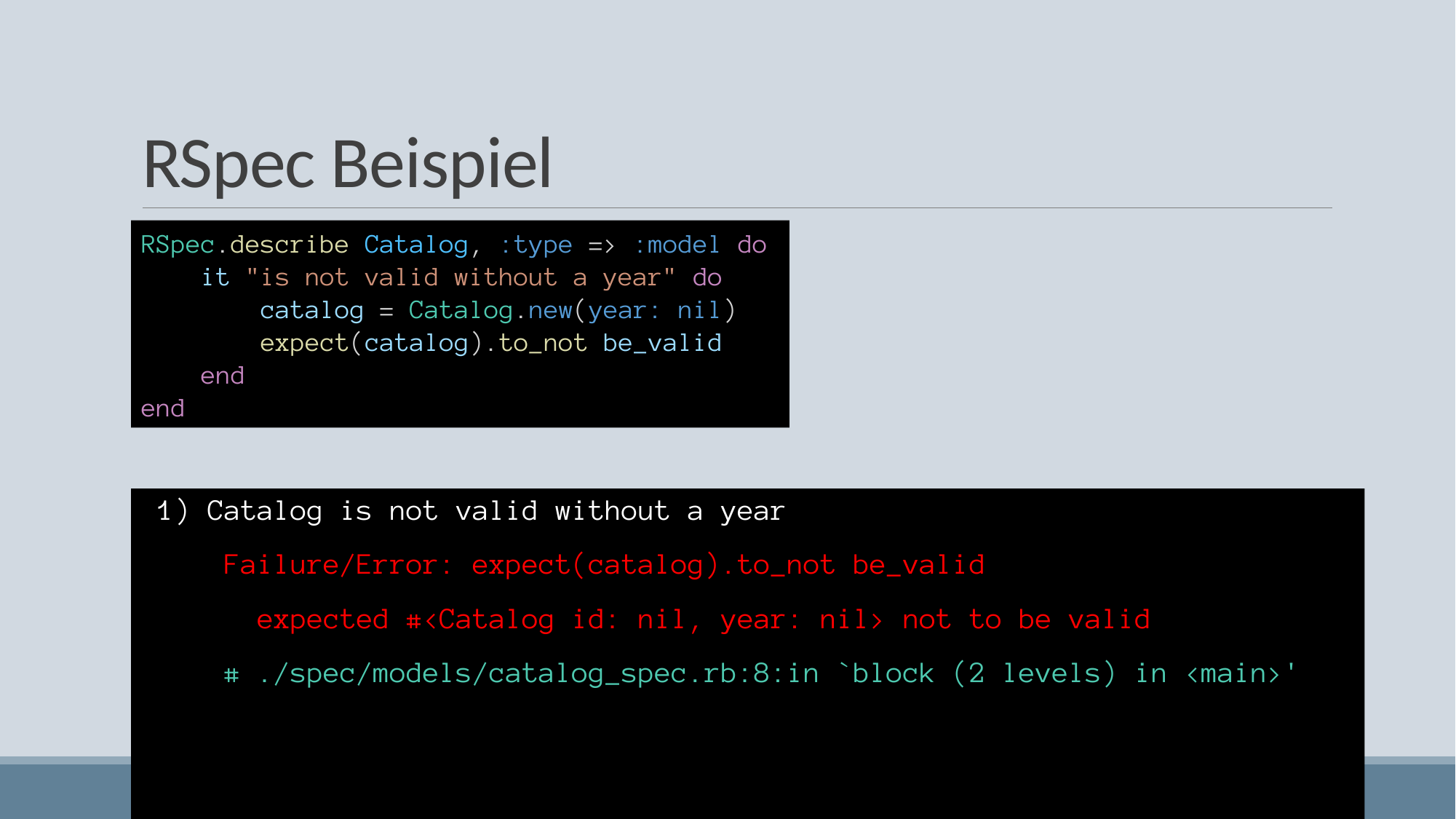

# RSpec Beispiel
RSpec.describe Catalog, :type => :model do
    it "is not valid without a year" do
        catalog = Catalog.new(year: nil)
        expect(catalog).to_not be_valid
    end
end
 1) Catalog is not valid without a year
     Failure/Error: expect(catalog).to_not be_valid
       expected #<Catalog id: nil, year: nil> not to be valid
     # ./spec/models/catalog_spec.rb:8:in `block (2 levels) in <main>'